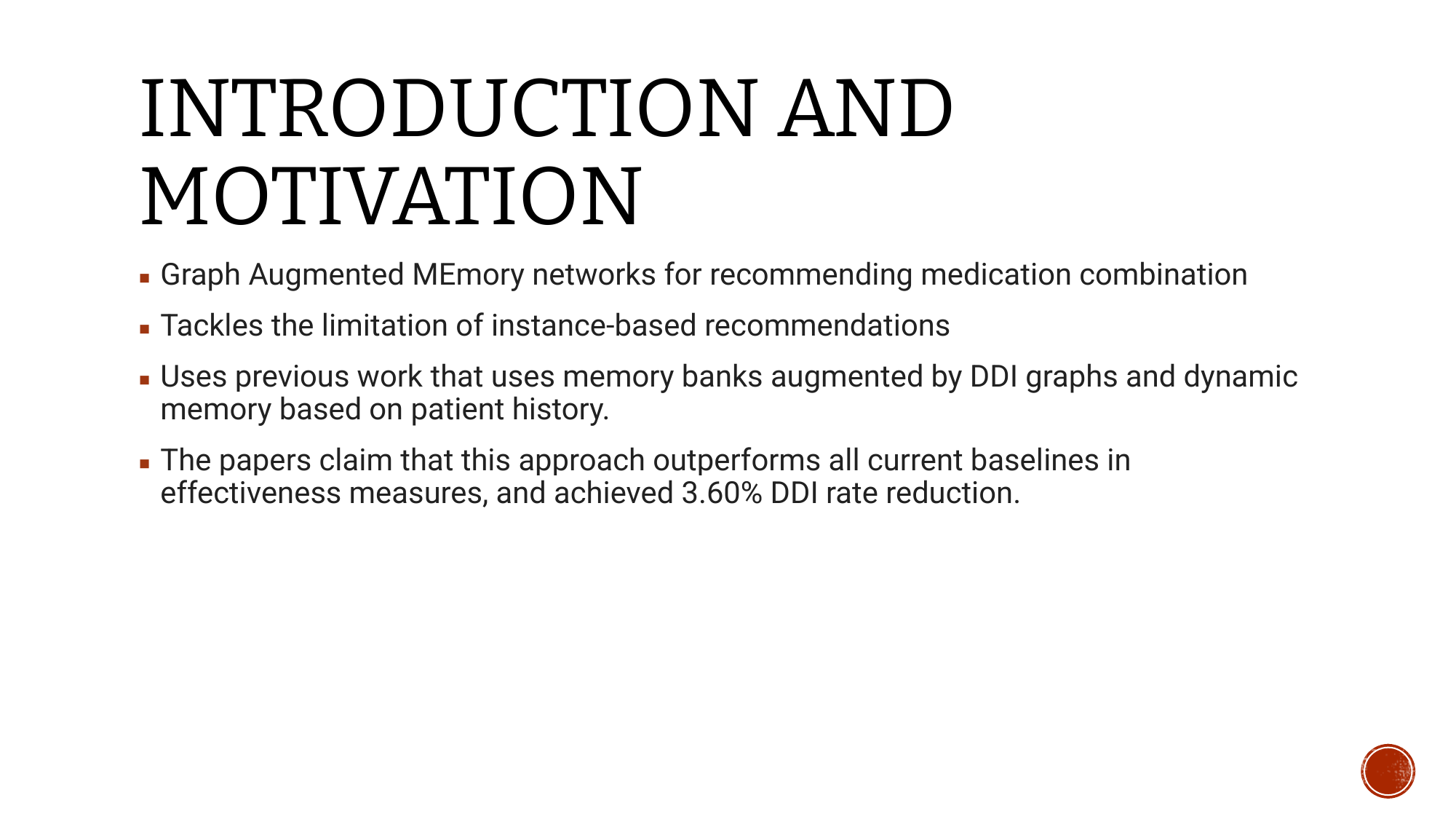

# INTRODUCTION AND MOTIVATION
Graph Augmented MEmory networks for recommending medication combination
Tackles the limitation of instance-based recommendations
Uses previous work that uses memory banks augmented by DDI graphs and dynamic memory based on patient history.
The papers claim that this approach outperforms all current baselines in effectiveness measures, and achieved 3.60% DDI rate reduction.